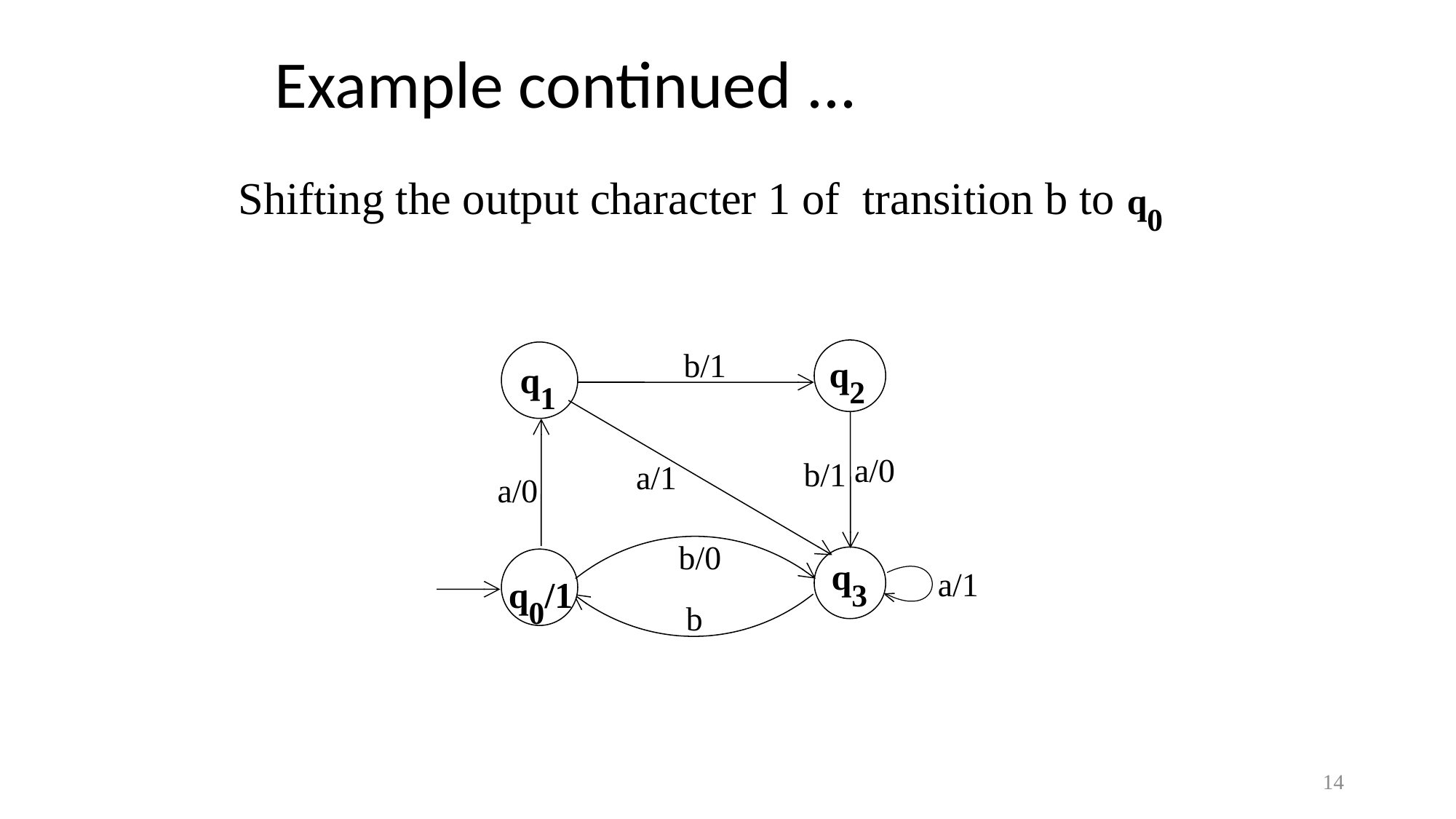

# Example continued ...
Shifting the output character 1 of  transition b to q0

q2
q1

b/1

a/0
b/1
a/1
a/0

q3
b/0

q0/1
a/1

b

14